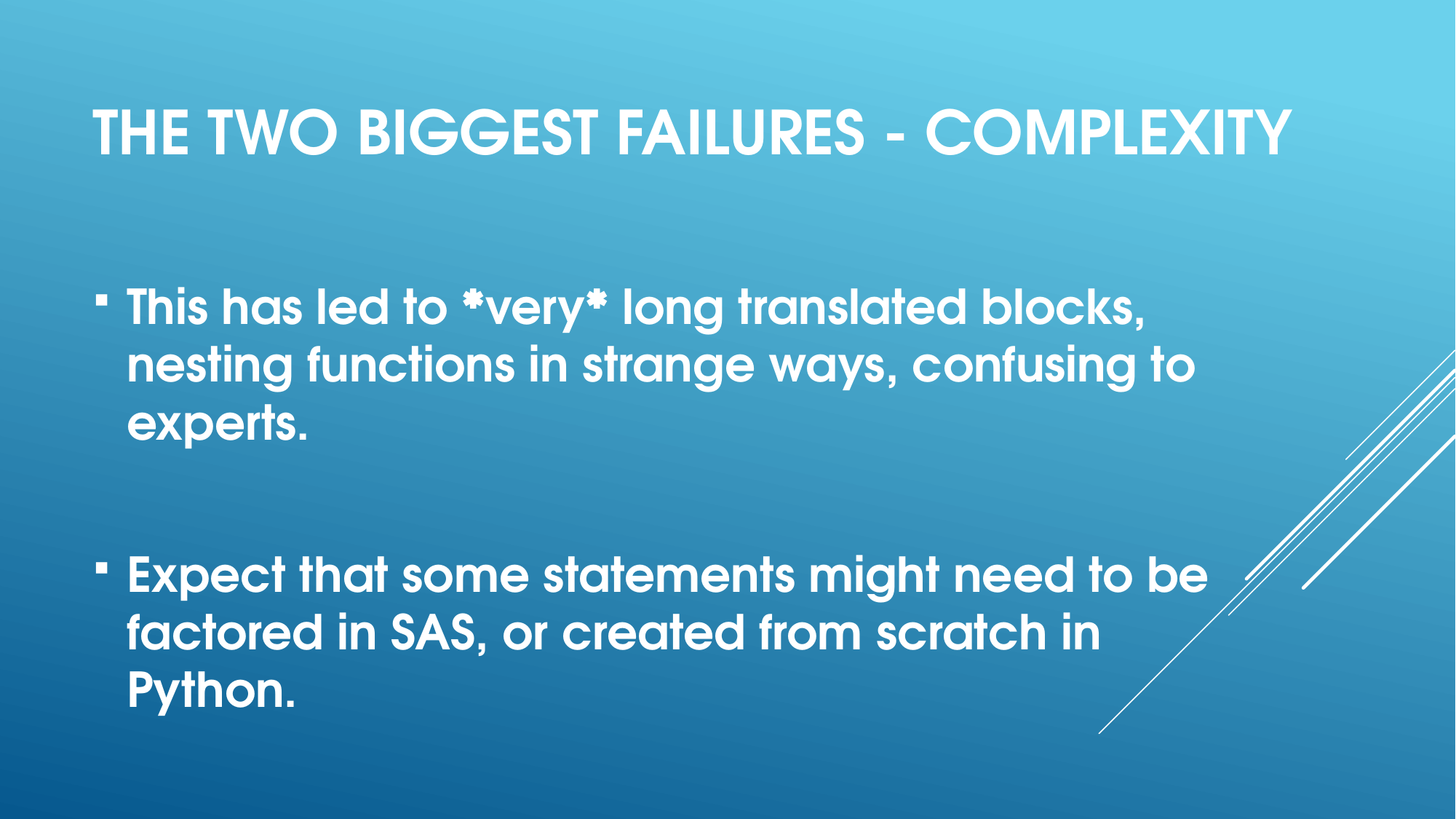

# The two biggest failures - Complexity

This has led to *very* long translated blocks, nesting functions in strange ways, confusing to experts.

Expect that some statements might need to be factored in SAS, or created from scratch in Python.